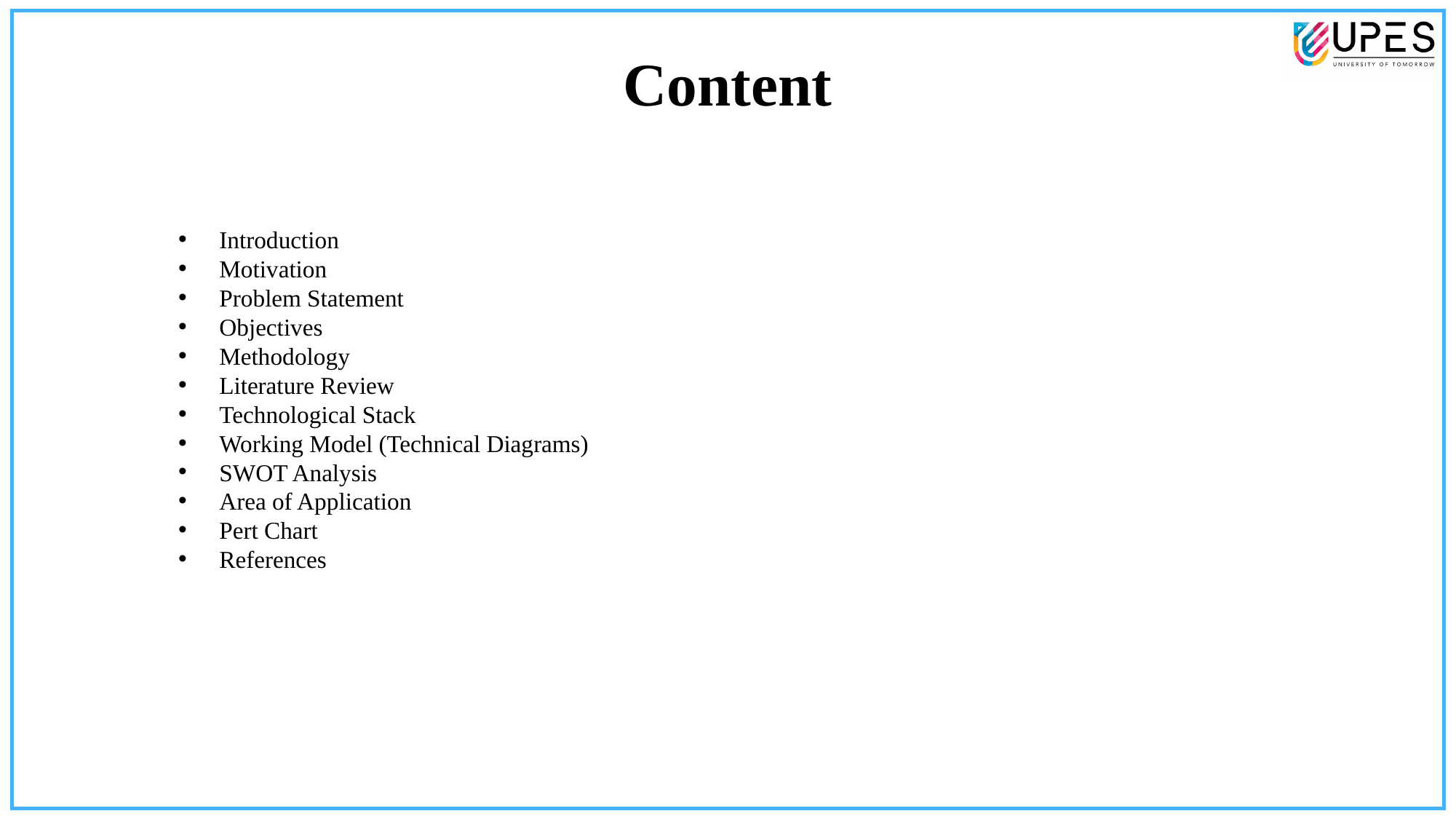

Content
Introduction
Motivation
Problem Statement
Objectives
Methodology
Literature Review
Technological Stack
Working Model (Technical Diagrams)
SWOT Analysis
Area of Application
Pert Chart
References